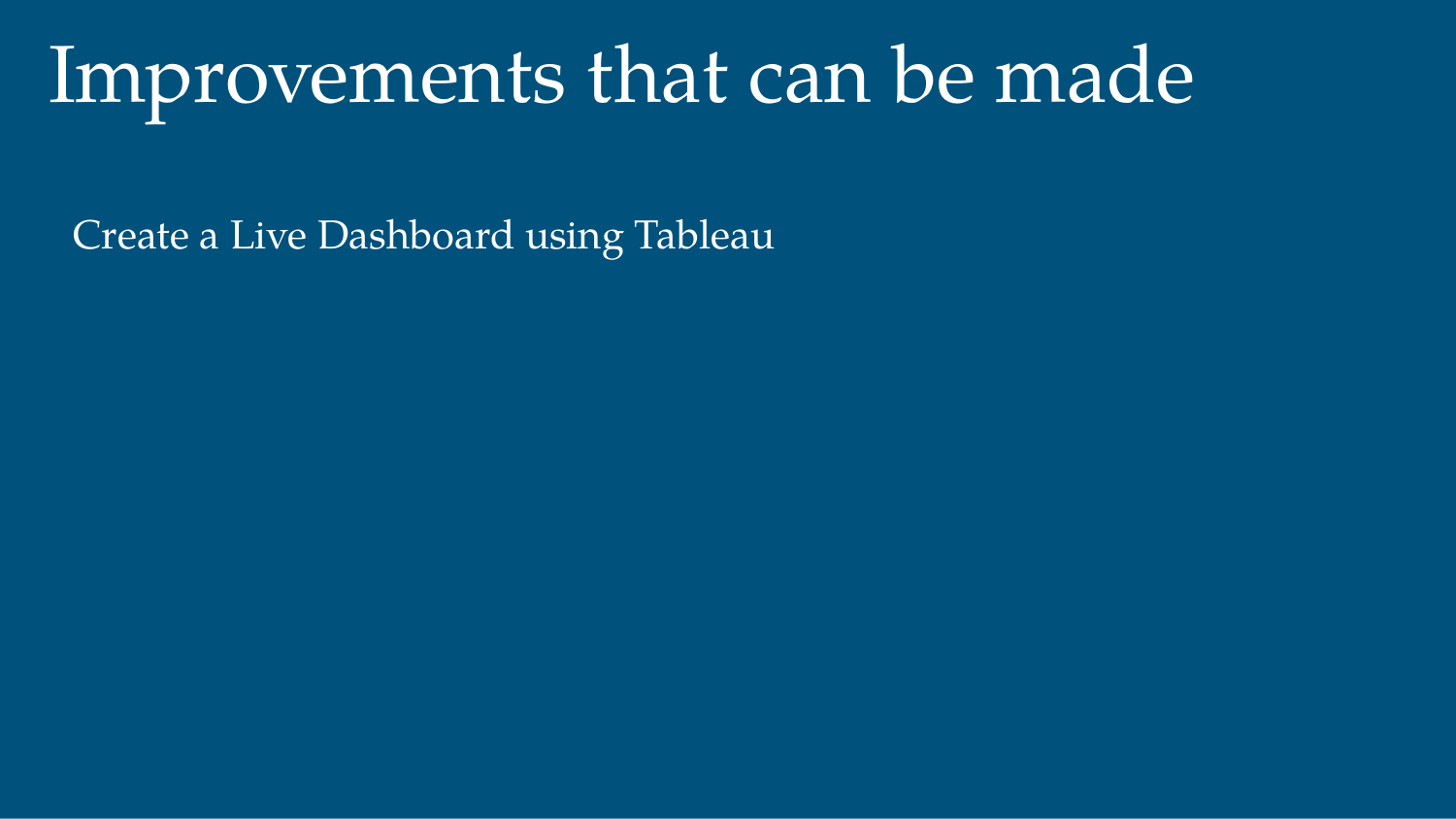

Improvements that can be made
# Create a Live Dashboard using Tableau